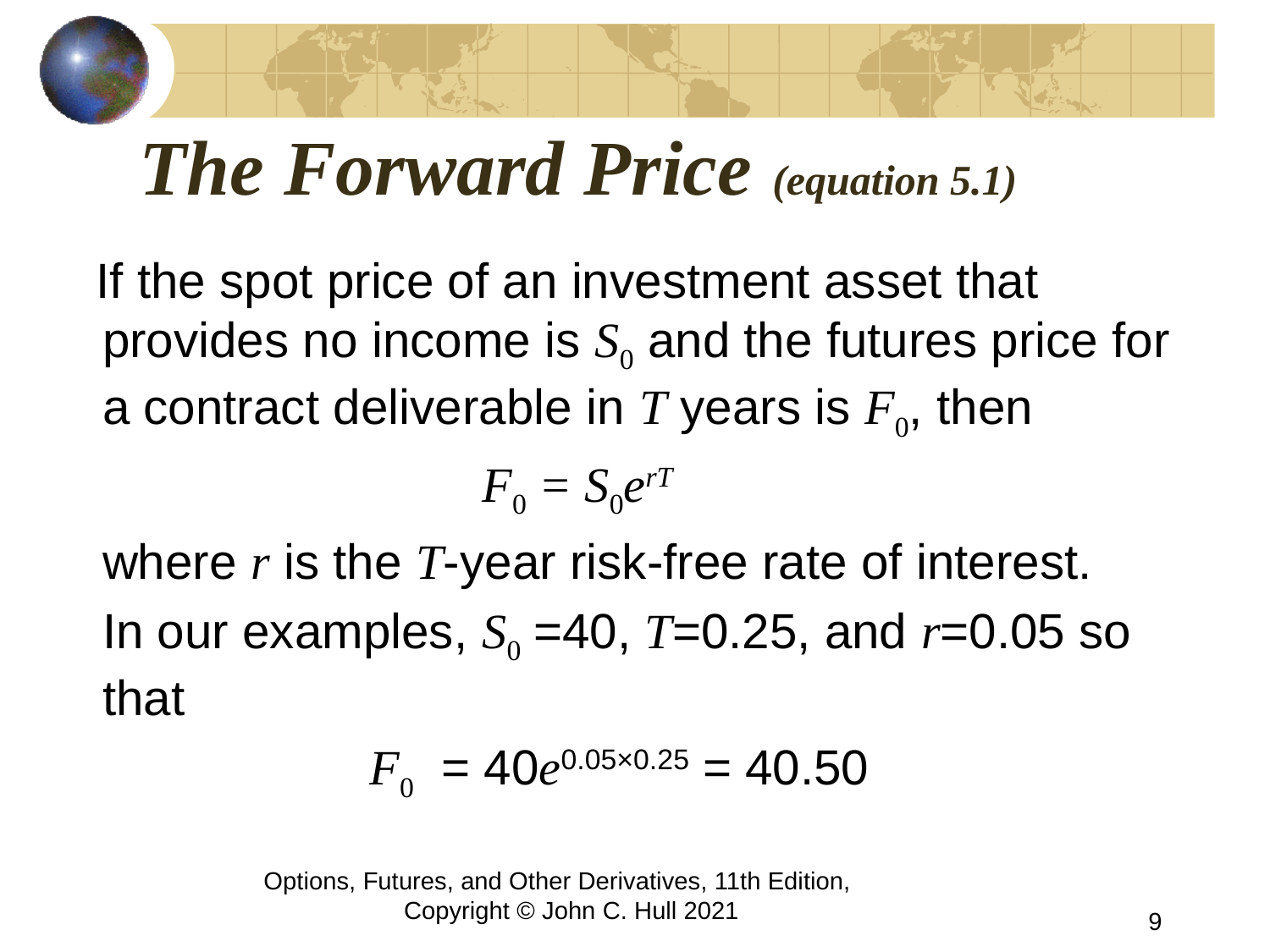

# The Forward Price (equation 5.1)
   If the spot price of an investment asset that provides no income is S0 and the futures price for a contract deliverable in T years is F0, then
 F0 = S0erT
	where r is the T-year risk-free rate of interest.
	In our examples, S0 =40, T=0.25, and r=0.05 so that
F0  = 40e0.05×0.25 = 40.50

Options, Futures, and Other Derivatives, 11th Edition,     Copyright © John C. Hull 2021

9